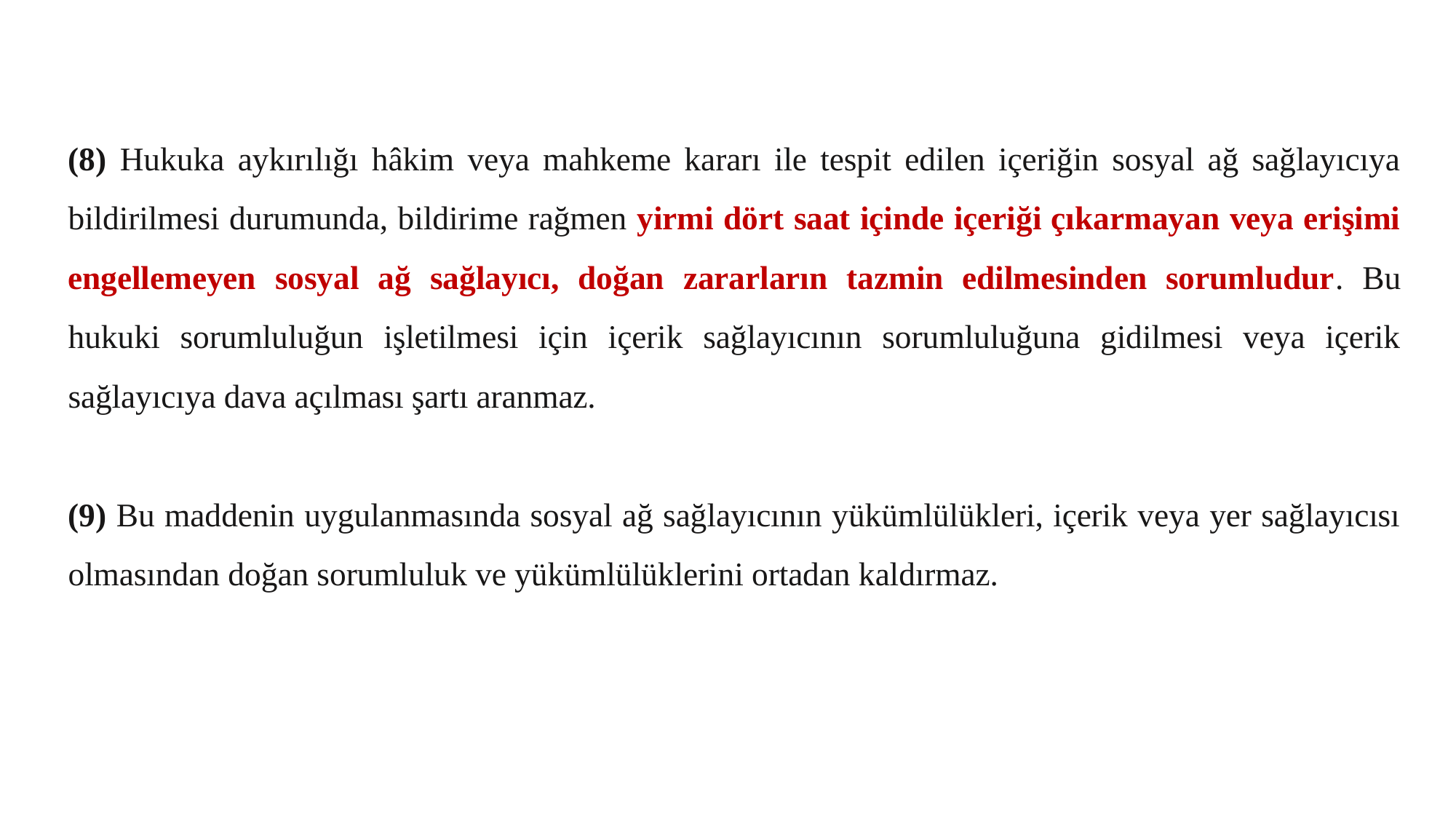

(8) Hukuka aykırılığı hâkim veya mahkeme kararı ile tespit edilen içeriğin sosyal ağ sağlayıcıya bildirilmesi durumunda, bildirime rağmen yirmi dört saat içinde içeriği çıkarmayan veya erişimi engellemeyen sosyal ağ sağlayıcı, doğan zararların tazmin edilmesinden sorumludur. Bu hukuki sorumluluğun işletilmesi için içerik sağlayıcının sorumluluğuna gidilmesi veya içerik sağlayıcıya dava açılması şartı aranmaz.

(9) Bu maddenin uygulanmasında sosyal ağ sağlayıcının yükümlülükleri, içerik veya yer sağlayıcısı olmasından doğan sorumluluk ve yükümlülüklerini ortadan kaldırmaz.